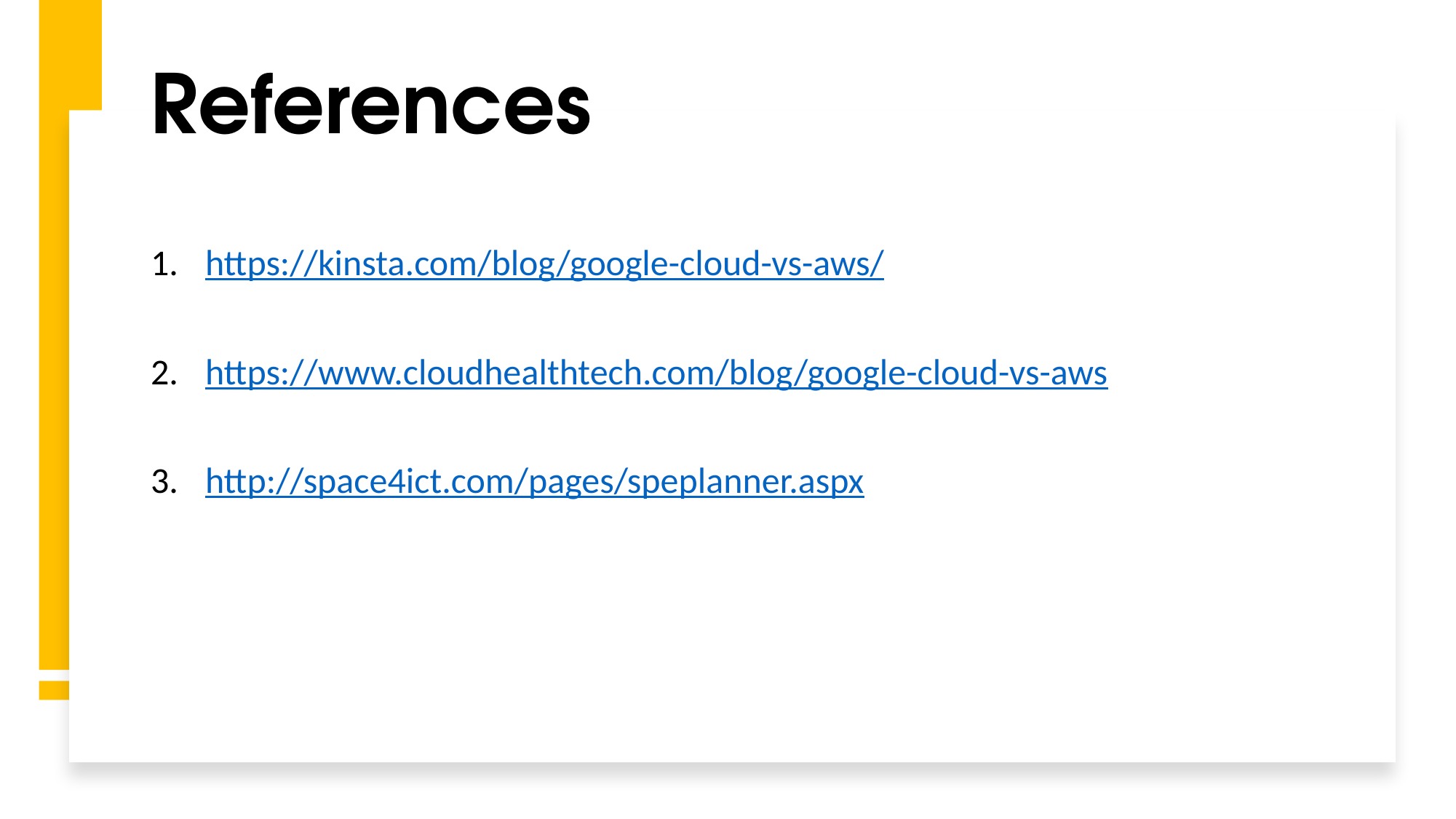

# References

https://kinsta.com/blog/google-cloud-vs-aws/

https://www.cloudhealthtech.com/blog/google-cloud-vs-aws

http://space4ict.com/pages/speplanner.aspx

SRPMM Healthcare